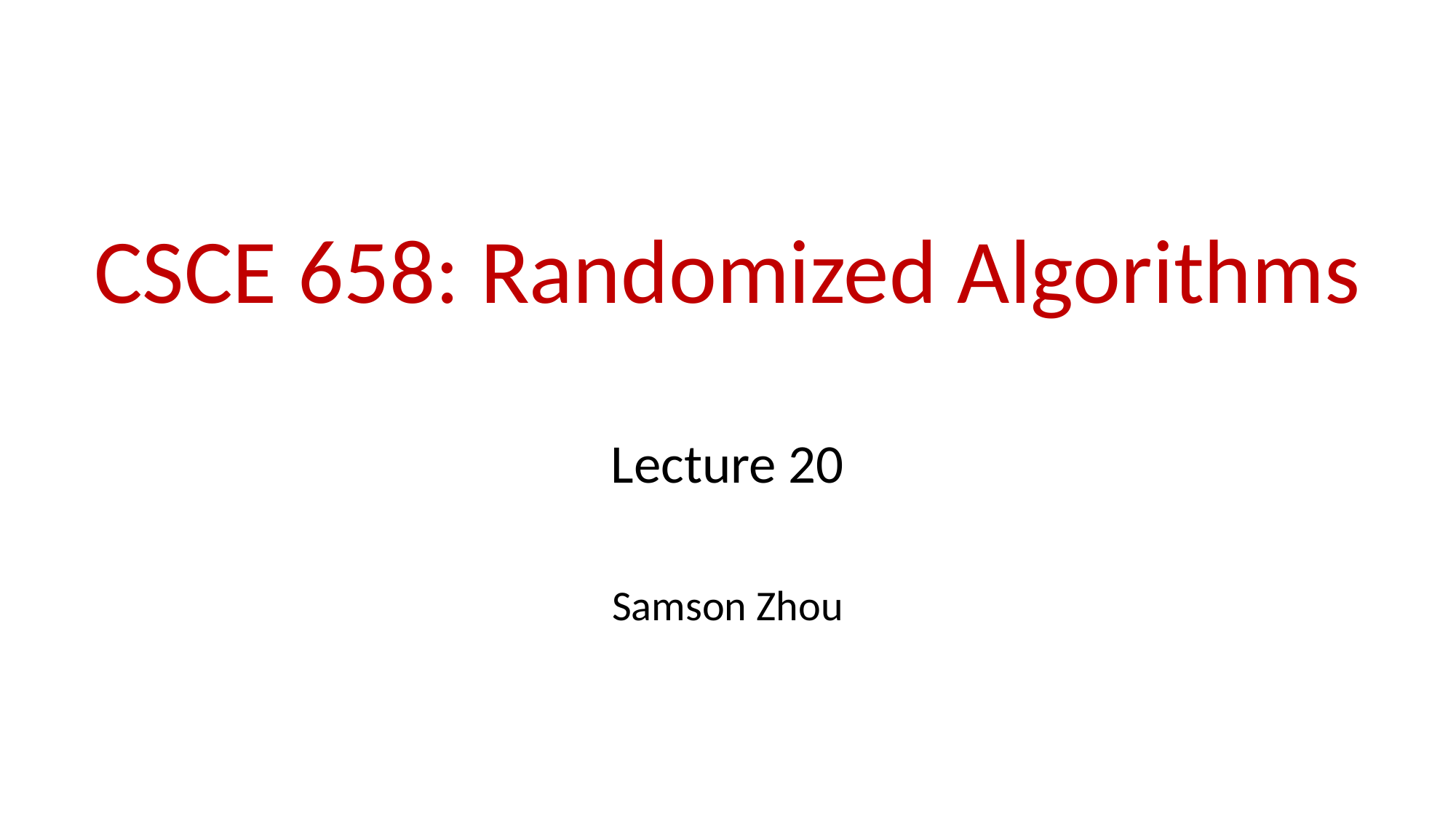

# CSCE 658: Randomized Algorithms
Lecture 20

Samson Zhou